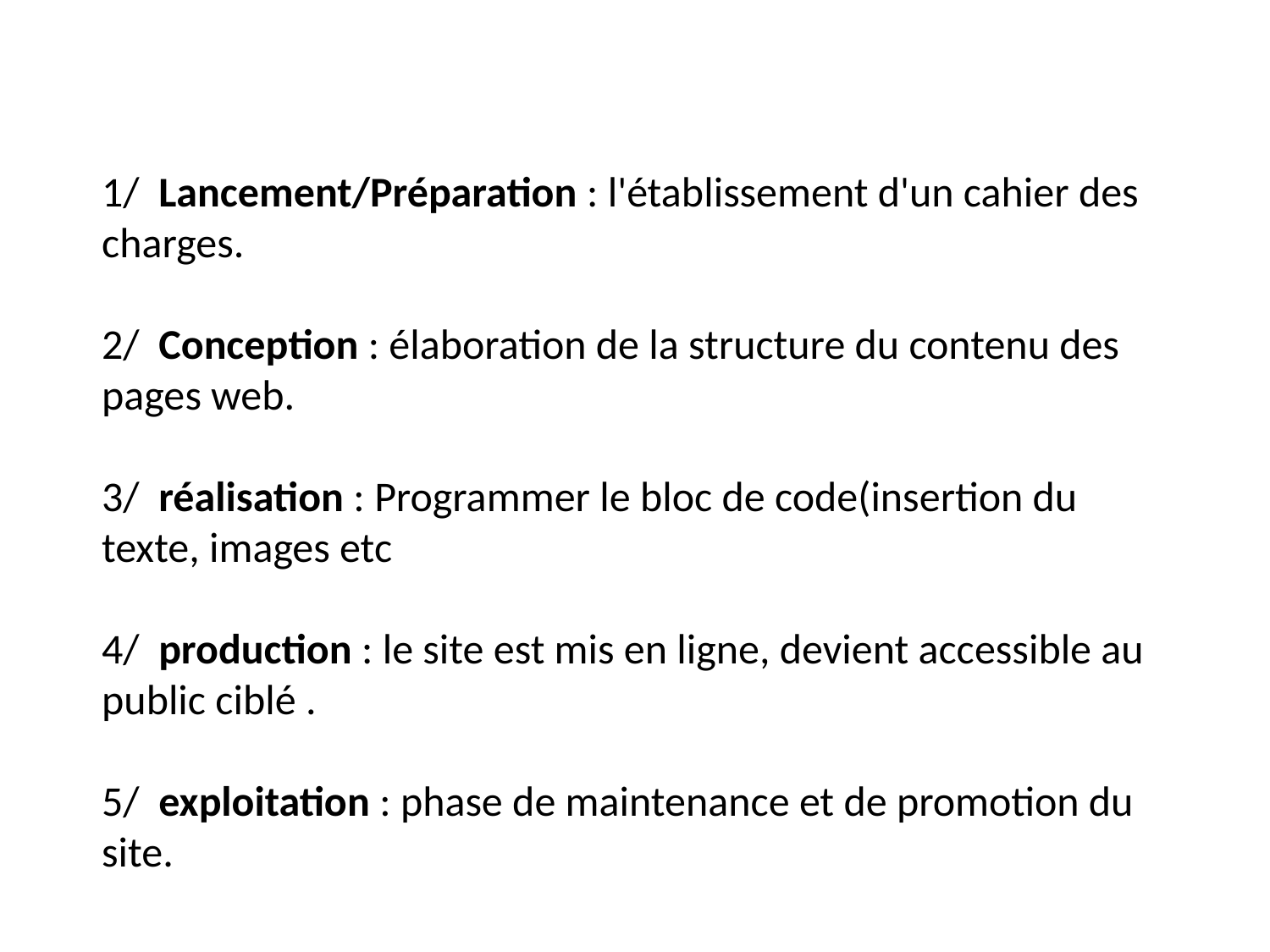

1/  Lancement/Préparation : l'établissement d'un cahier des charges.
2/  Conception : élaboration de la structure du contenu des pages web.
3/  réalisation : Programmer le bloc de code(insertion du texte, images etc
4/  production : le site est mis en ligne, devient accessible au public ciblé .
5/  exploitation : phase de maintenance et de promotion du site.